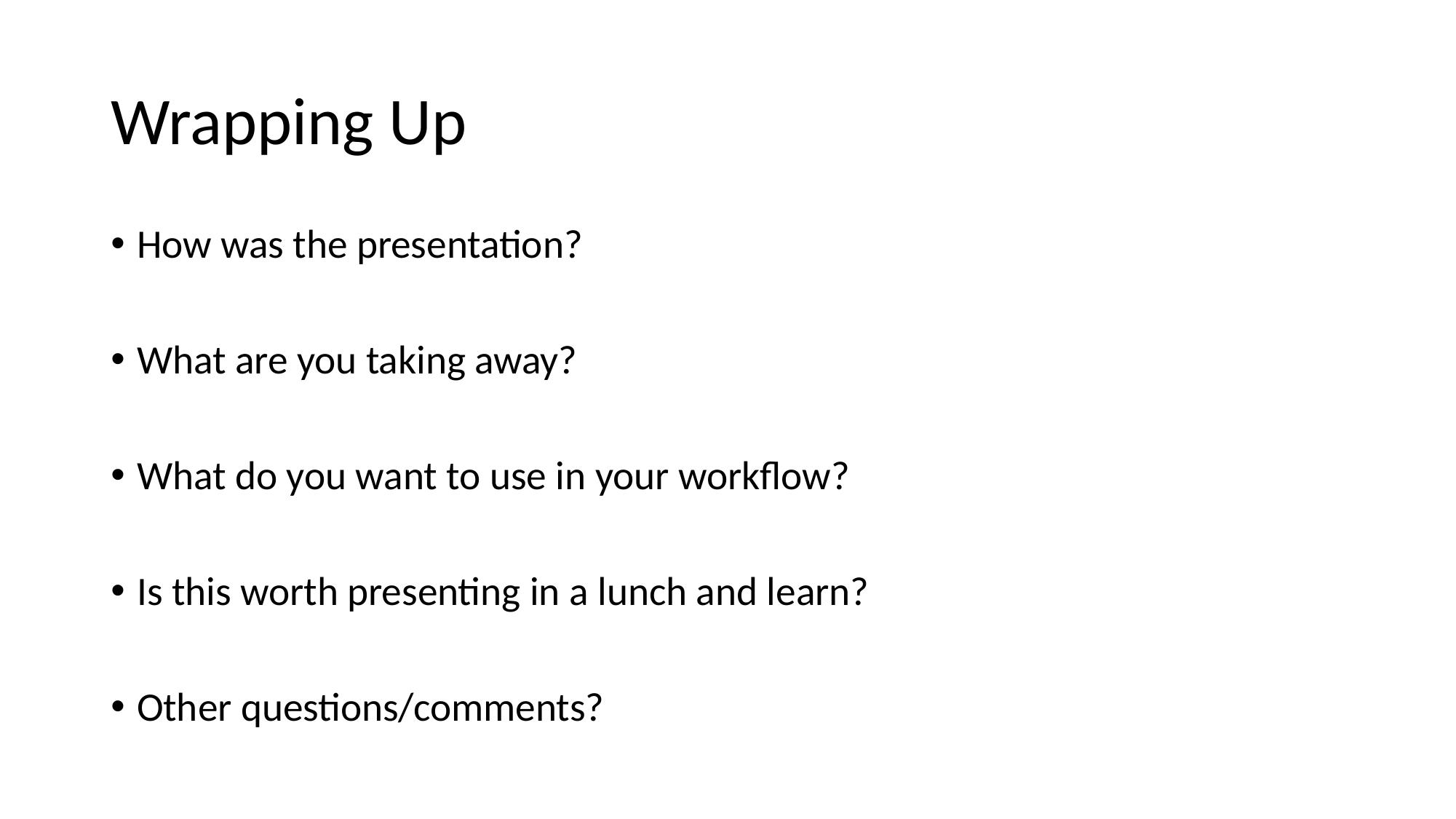

# Wrapping Up
How was the presentation?

What are you taking away?

What do you want to use in your workflow?

Is this worth presenting in a lunch and learn?

Other questions/comments?